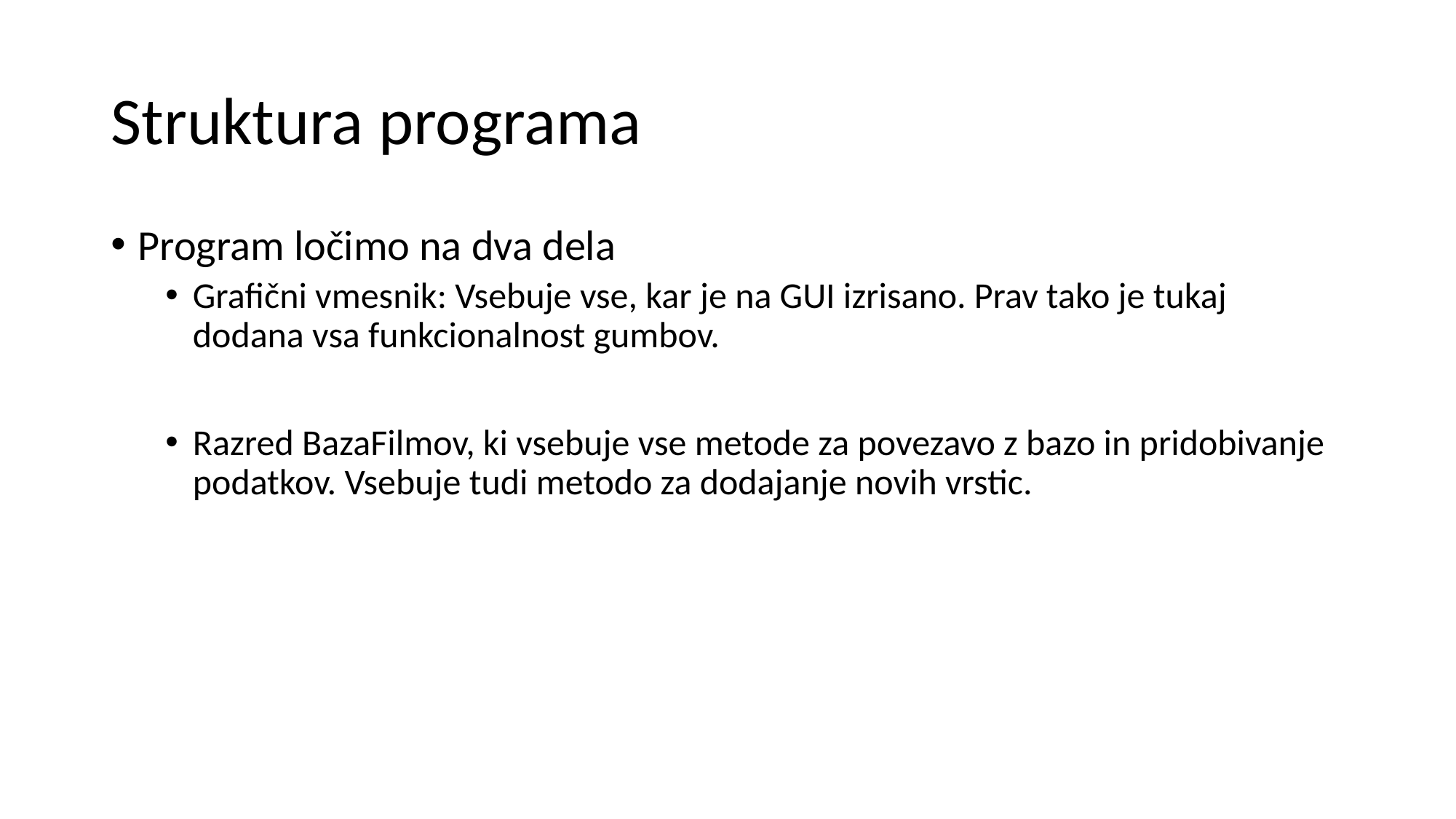

# Struktura programa
Program ločimo na dva dela
Grafični vmesnik: Vsebuje vse, kar je na GUI izrisano. Prav tako je tukaj dodana vsa funkcionalnost gumbov.

Razred BazaFilmov, ki vsebuje vse metode za povezavo z bazo in pridobivanje podatkov. Vsebuje tudi metodo za dodajanje novih vrstic.